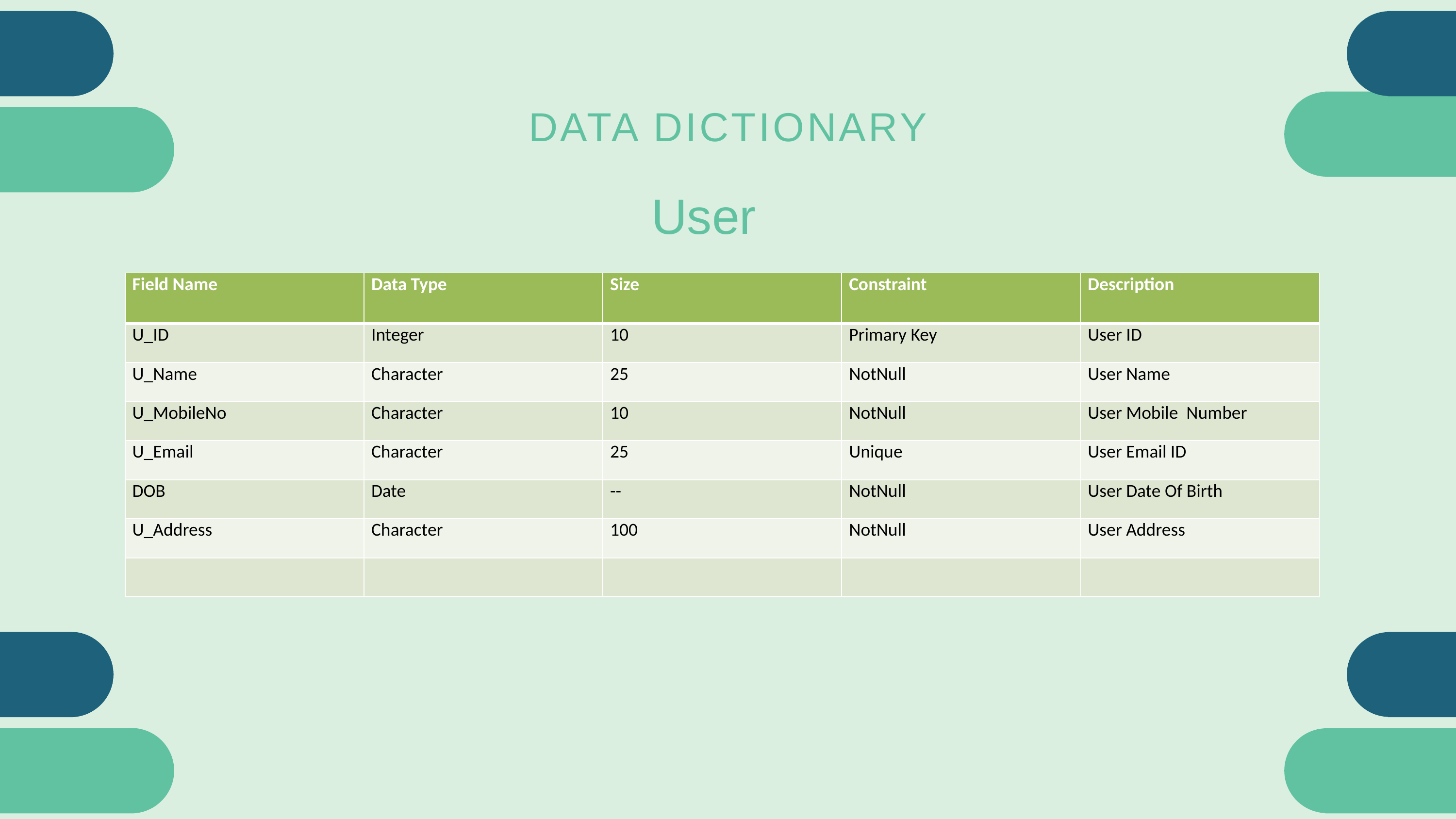

DATA DICTIONARY

User
| Field Name | Data Type | Size | Constraint | Description |
| --- | --- | --- | --- | --- |
| U\_ID | Integer | 10 | Primary Key | User ID |
| U\_Name | Character | 25 | NotNull | User Name |
| U\_MobileNo | Character | 10 | NotNull | User Mobile Number |
| U\_Email | Character | 25 | Unique | User Email ID |
| DOB | Date | -- | NotNull | User Date Of Birth |
| U\_Address | Character | 100 | NotNull | User Address |
|  |  |  |  |  |